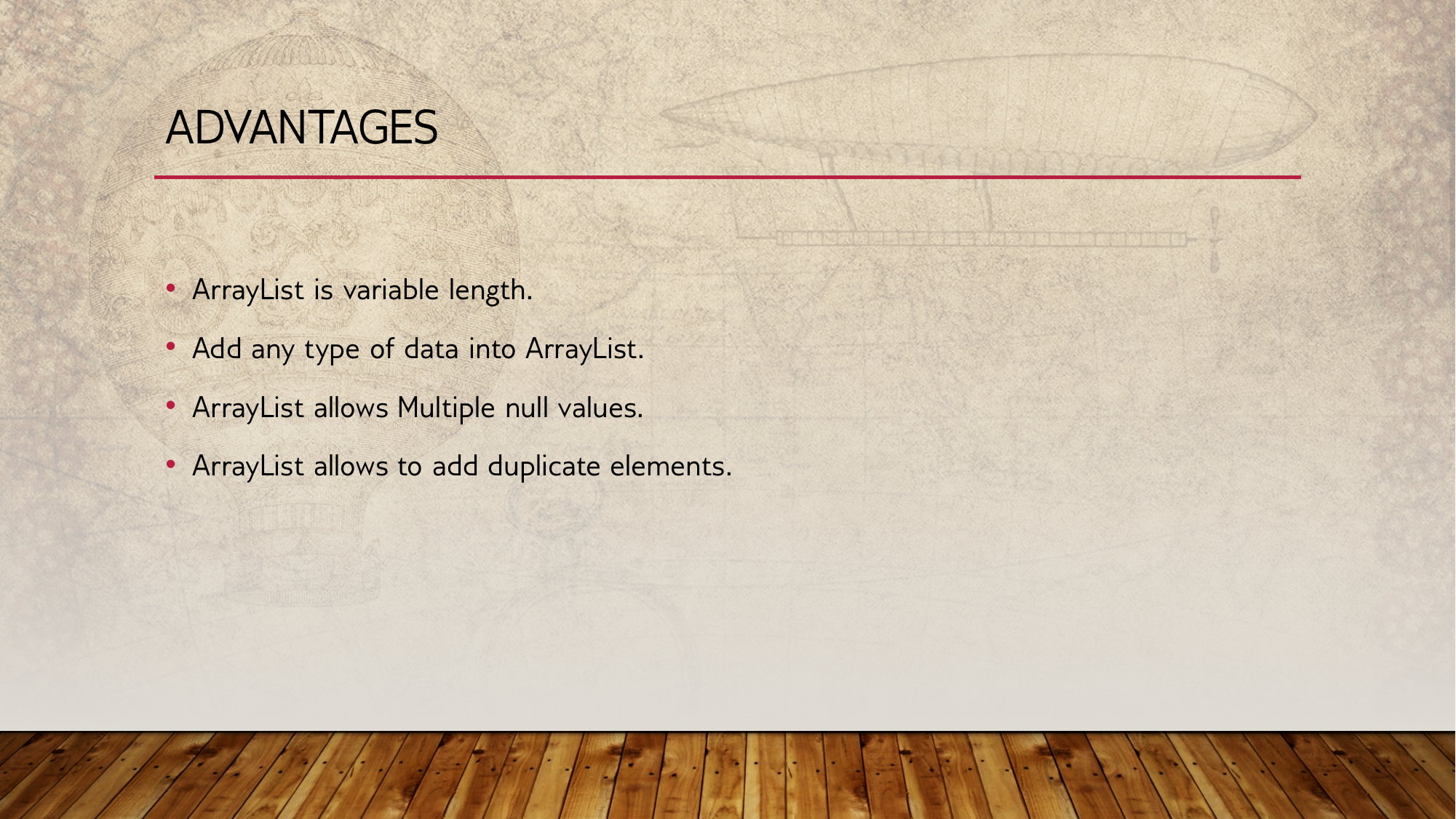

# advantages
ArrayList is variable length.
Add any type of data into ArrayList.
ArrayList allows Multiple null values.
ArrayList allows to add duplicate elements.